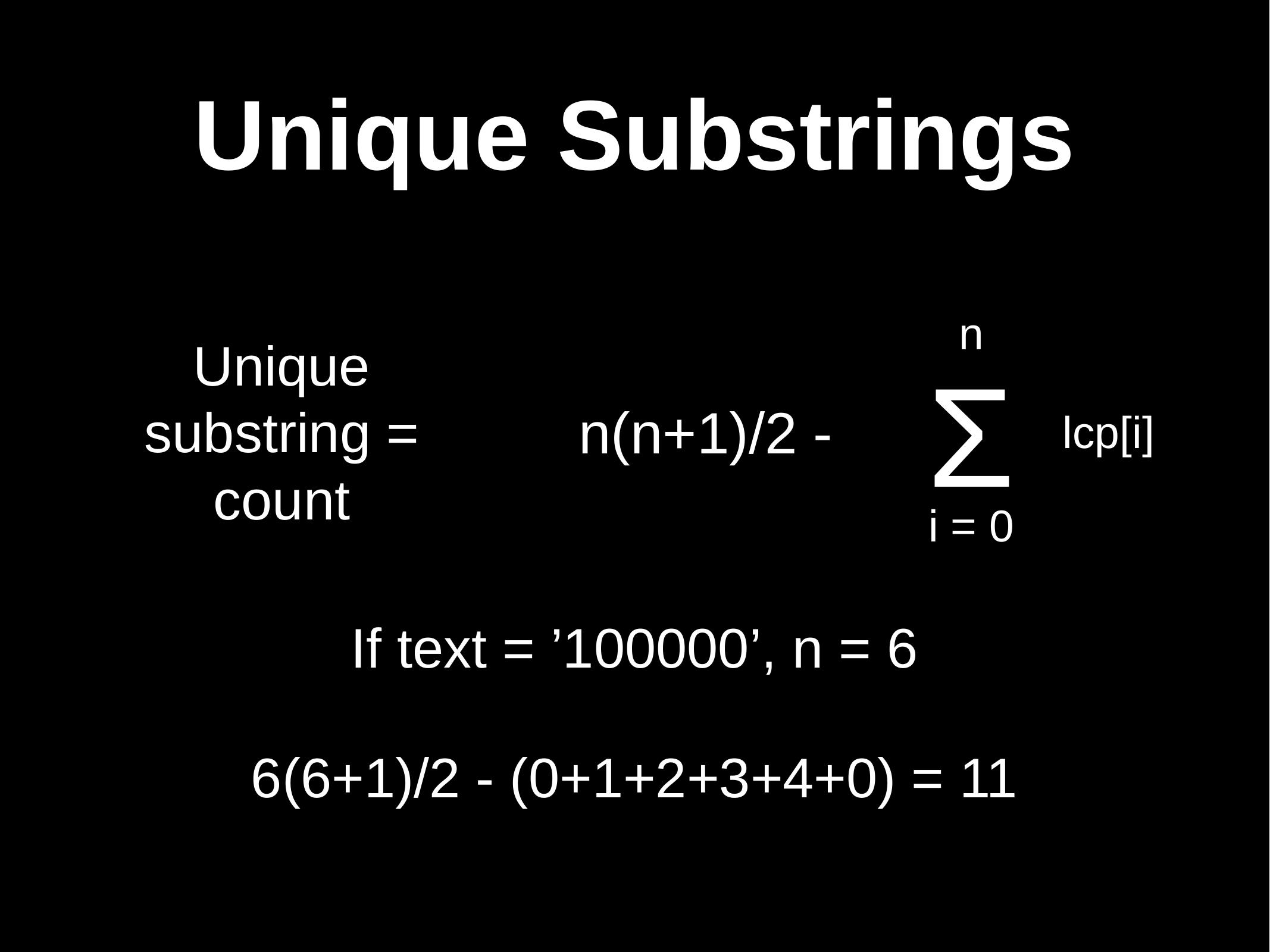

# Unique Substrings
n
Unique
substring =
count
Σ
n(n+1)/2 -
lcp[i]
i = 0
If text = ’100000’, n = 6
6(6+1)/2 - (0+1+2+3+4+0) = 11